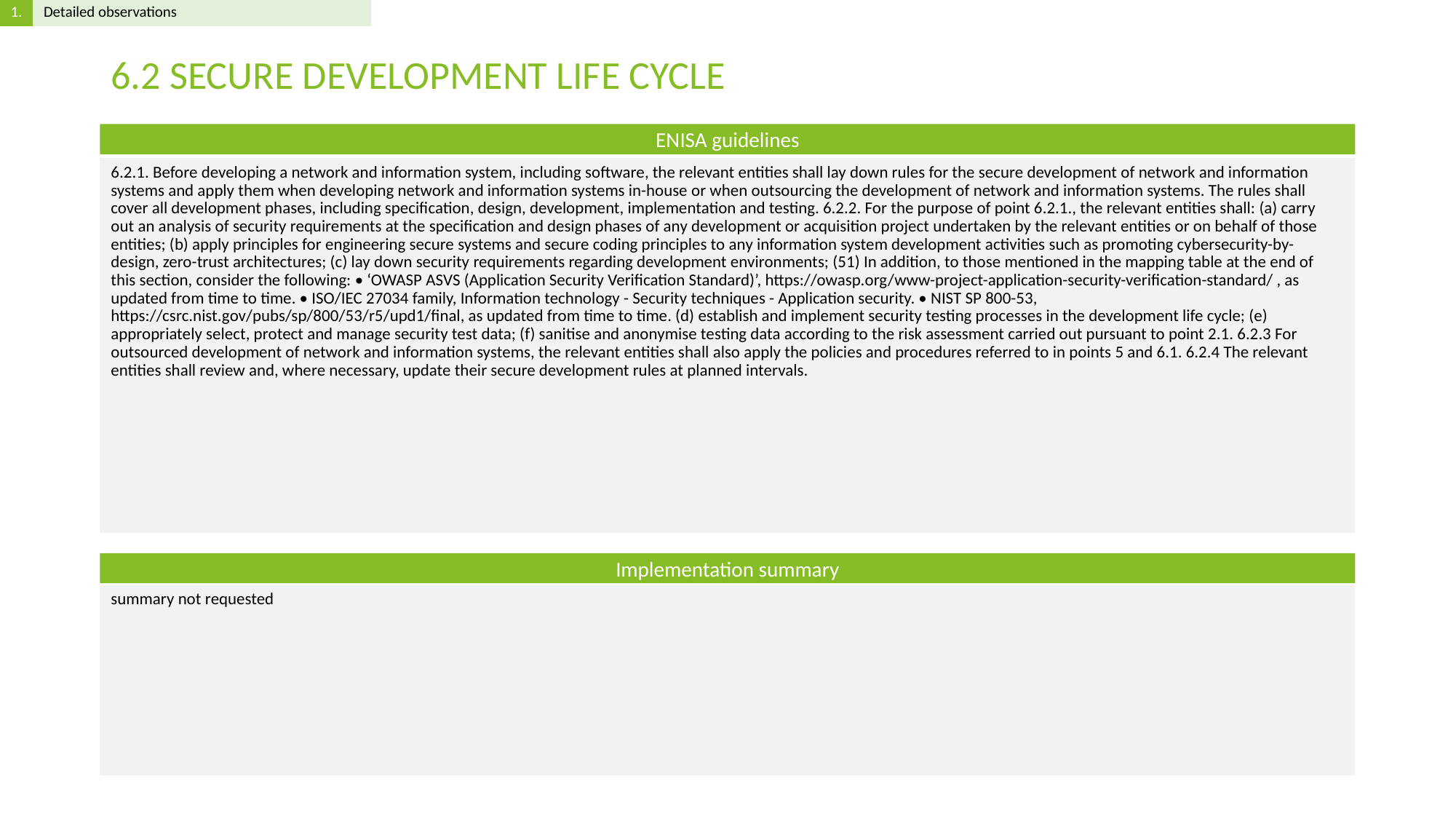

# 6.2 SECURE DEVELOPMENT LIFE CYCLE
6.2.1. Before developing a network and information system, including software, the relevant entities shall lay down rules for the secure development of network and information systems and apply them when developing network and information systems in-house or when outsourcing the development of network and information systems. The rules shall cover all development phases, including specification, design, development, implementation and testing. 6.2.2. For the purpose of point 6.2.1., the relevant entities shall: (a) carry out an analysis of security requirements at the specification and design phases of any development or acquisition project undertaken by the relevant entities or on behalf of those entities; (b) apply principles for engineering secure systems and secure coding principles to any information system development activities such as promoting cybersecurity-by-design, zero-trust architectures; (c) lay down security requirements regarding development environments; (51) In addition, to those mentioned in the mapping table at the end of this section, consider the following: • ‘OWASP ASVS (Application Security Verification Standard)’, https://owasp.org/www-project-application-security-verification-standard/ , as updated from time to time. • ISO/IEC 27034 family, Information technology - Security techniques - Application security. • NIST SP 800-53, https://csrc.nist.gov/pubs/sp/800/53/r5/upd1/final, as updated from time to time. (d) establish and implement security testing processes in the development life cycle; (e) appropriately select, protect and manage security test data; (f) sanitise and anonymise testing data according to the risk assessment carried out pursuant to point 2.1. 6.2.3 For outsourced development of network and information systems, the relevant entities shall also apply the policies and procedures referred to in points 5 and 6.1. 6.2.4 The relevant entities shall review and, where necessary, update their secure development rules at planned intervals.
summary not requested